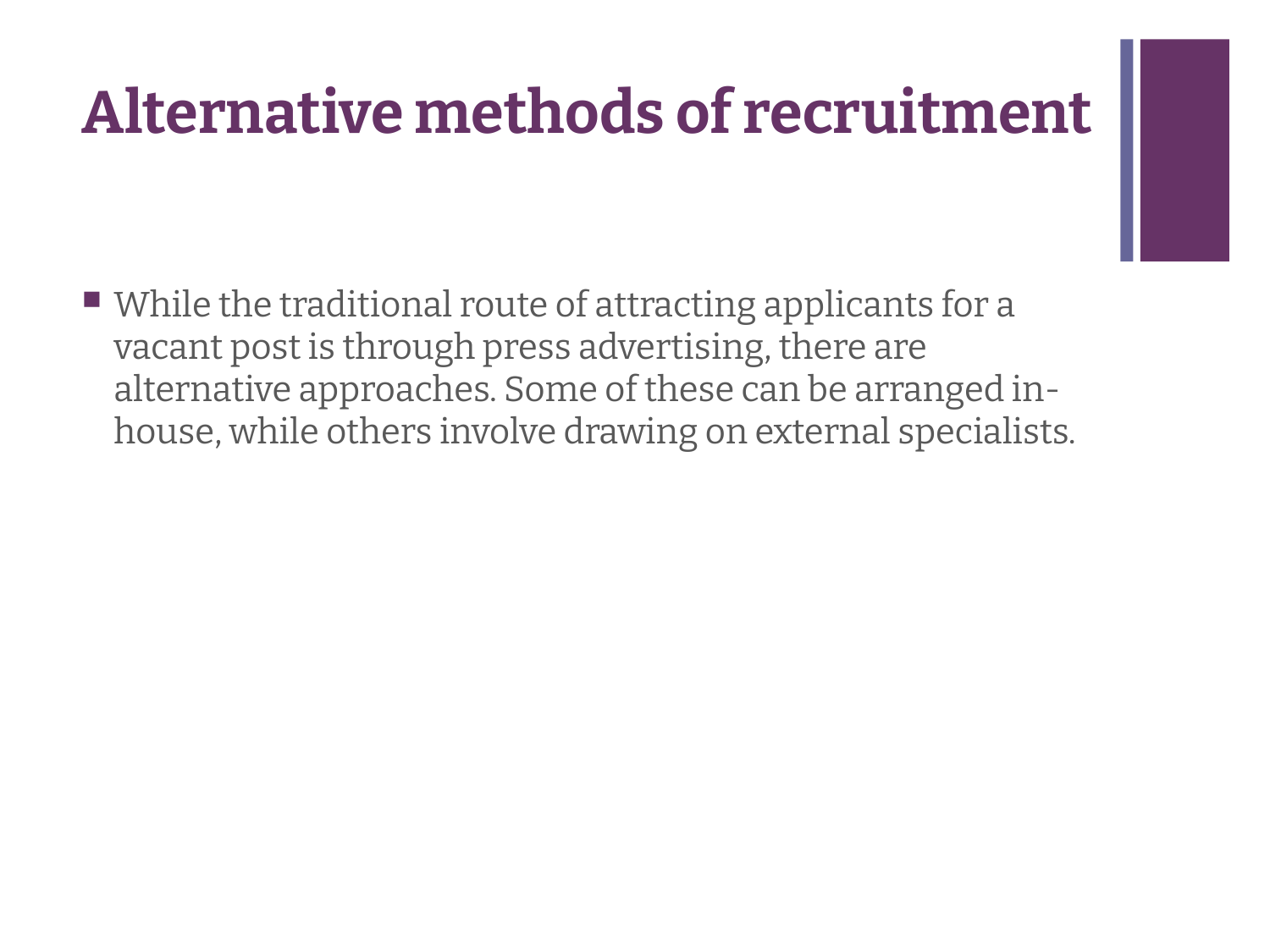

# Alternative methods of recruitment
While the traditional route of attracting applicants for a vacant post is through press advertising, there are alternative approaches. Some of these can be arranged in-house, while others involve drawing on external specialists.